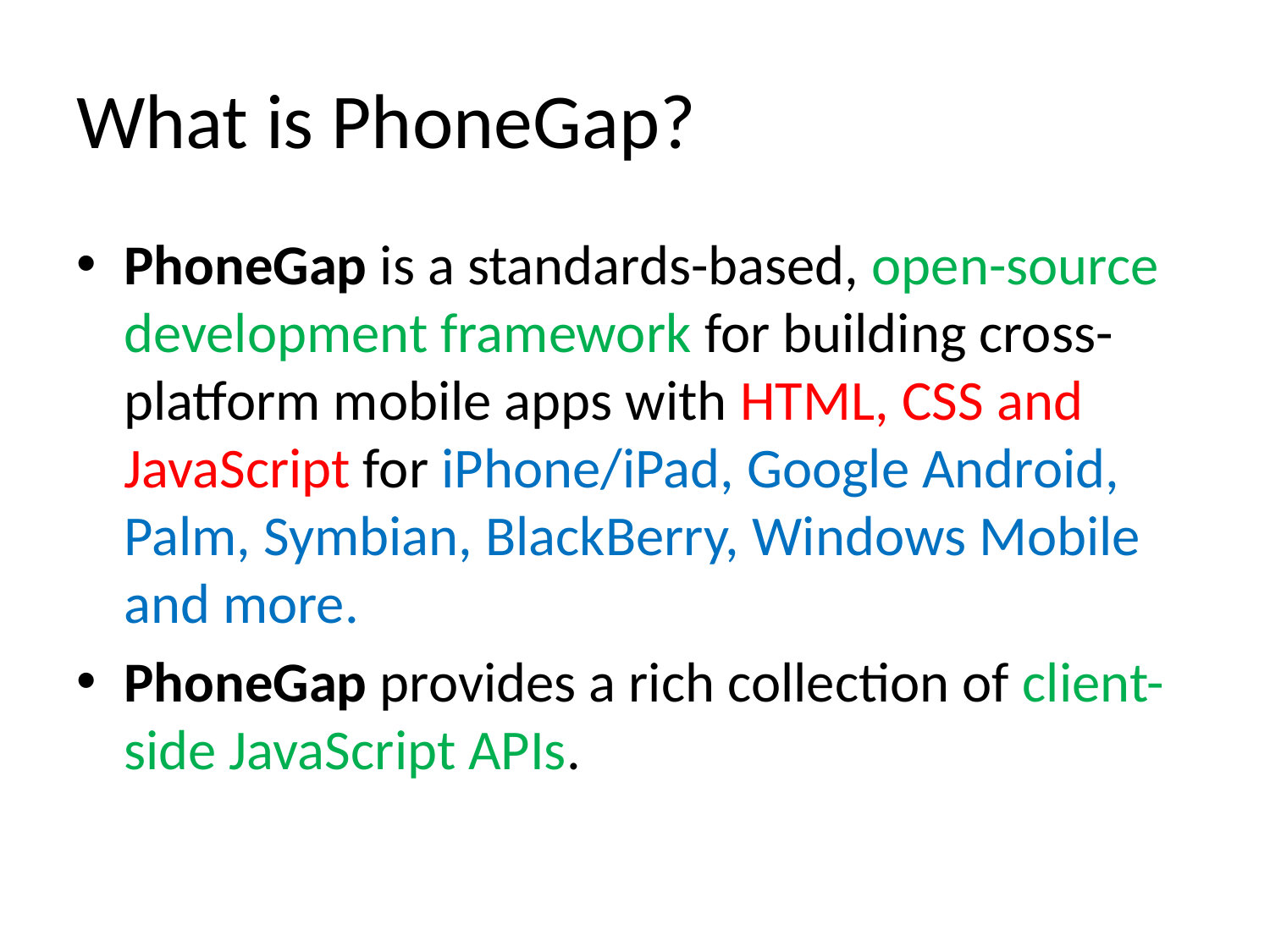

# What is PhoneGap?
PhoneGap is a standards-based, open-source development framework for building cross-platform mobile apps with HTML, CSS and JavaScript for iPhone/iPad, Google Android, Palm, Symbian, BlackBerry, Windows Mobile and more.
PhoneGap provides a rich collection of client-side JavaScript APIs.